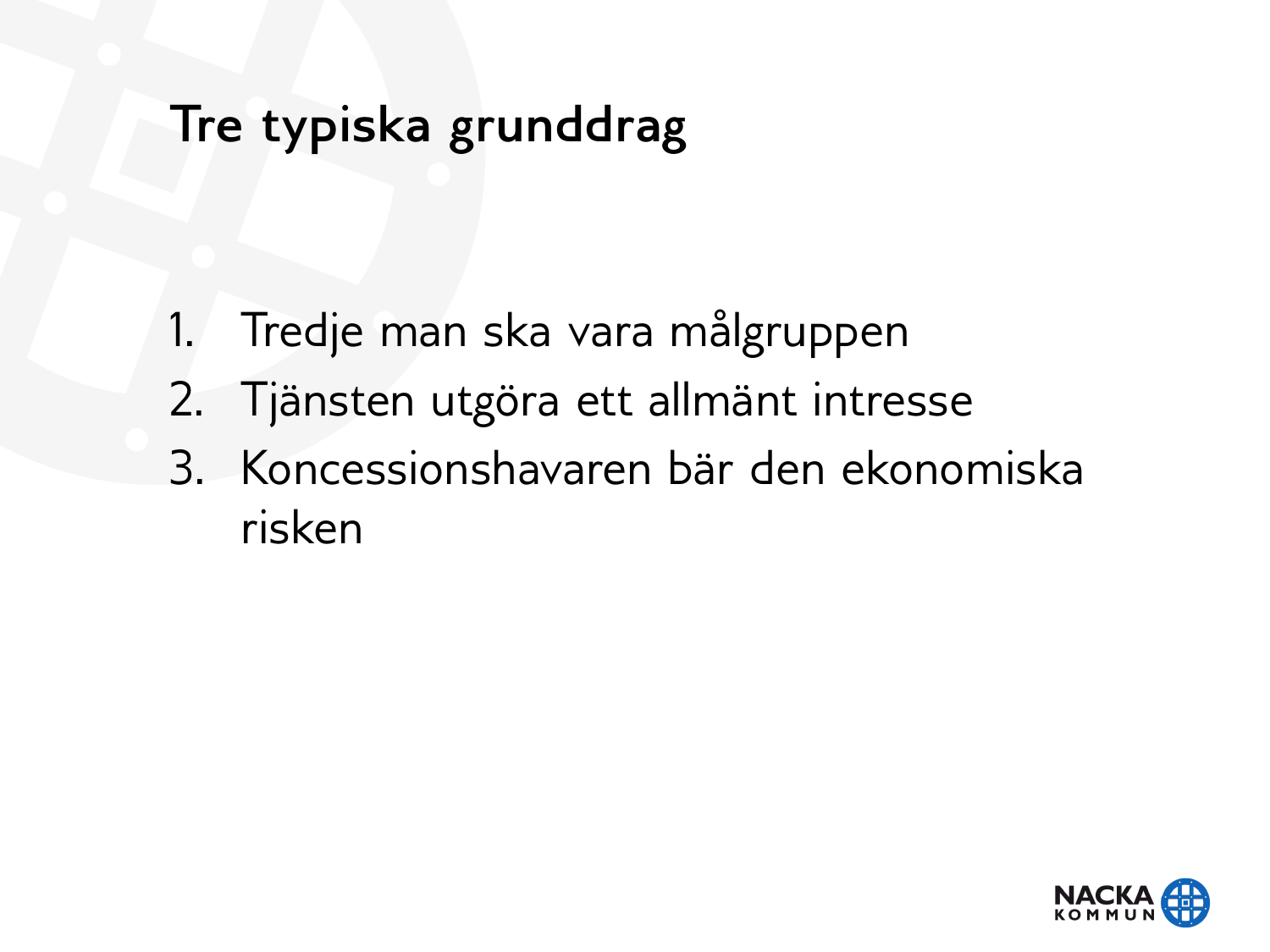

# Tre typiska grunddrag

Tredje man ska vara målgruppen
Tjänsten utgöra ett allmänt intresse
Koncessionshavaren bär den ekonomiska risken